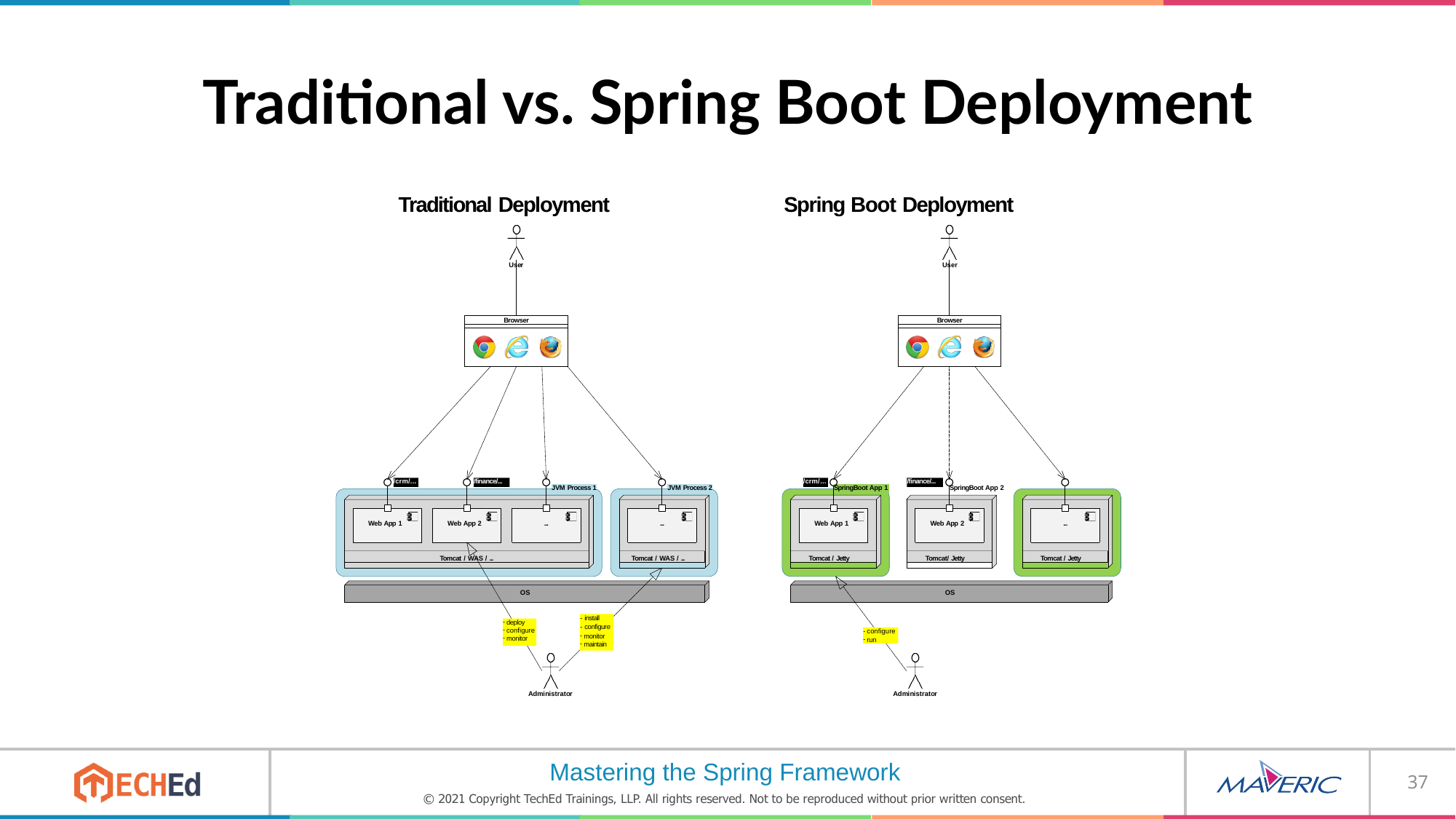

# Traditional vs. Spring Boot Deployment
Traditional Deployment	Spring Boot Deployment

User
User

Browser
Browser

/crm/...
/finance/...
/crm/...
/finance/...

JVM Process 1
JVM Process 2
SpringBoot App 1
SpringBoot App 2

Web App 1

Web App 2

...

...

Web App 1

Web App 2

...

Tomcat / WAS / ...
Tomcat / WAS / ...
Tomcat / Jetty
Tomcat/ Jetty
Tomcat / Jetty

OS
OS
- install
deploy
configure
monitor
- configure
configure
run
monitor
maintain

Administrator
Administrator